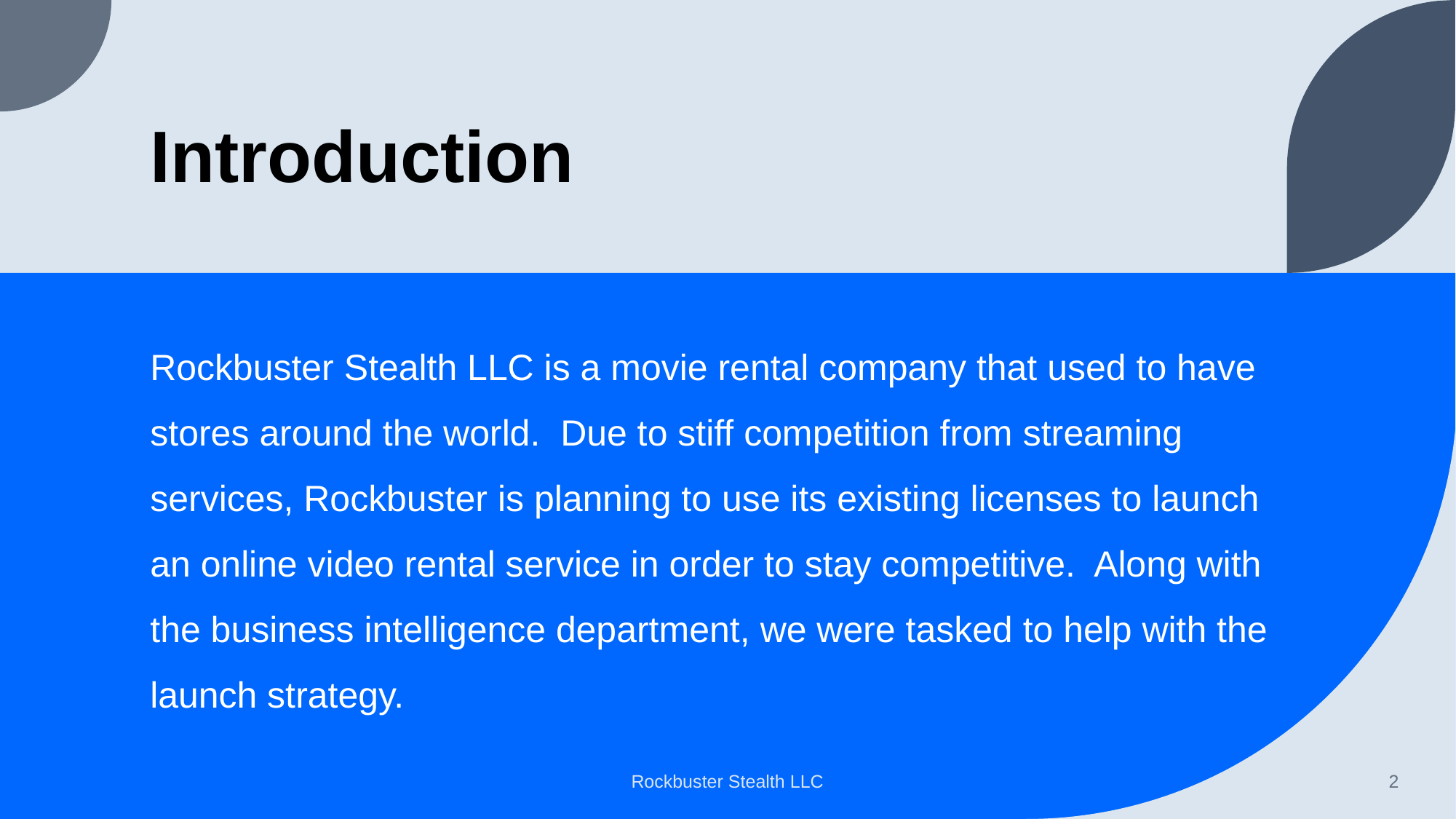

# Introduction
Rockbuster Stealth LLC is a movie rental company that used to have stores around the world.  Due to stiff competition from streaming services, Rockbuster is planning to use its existing licenses to launch an online video rental service in order to stay competitive.  Along with the business intelligence department, we were tasked to help with the launch strategy.
Rockbuster Stealth LLC
2